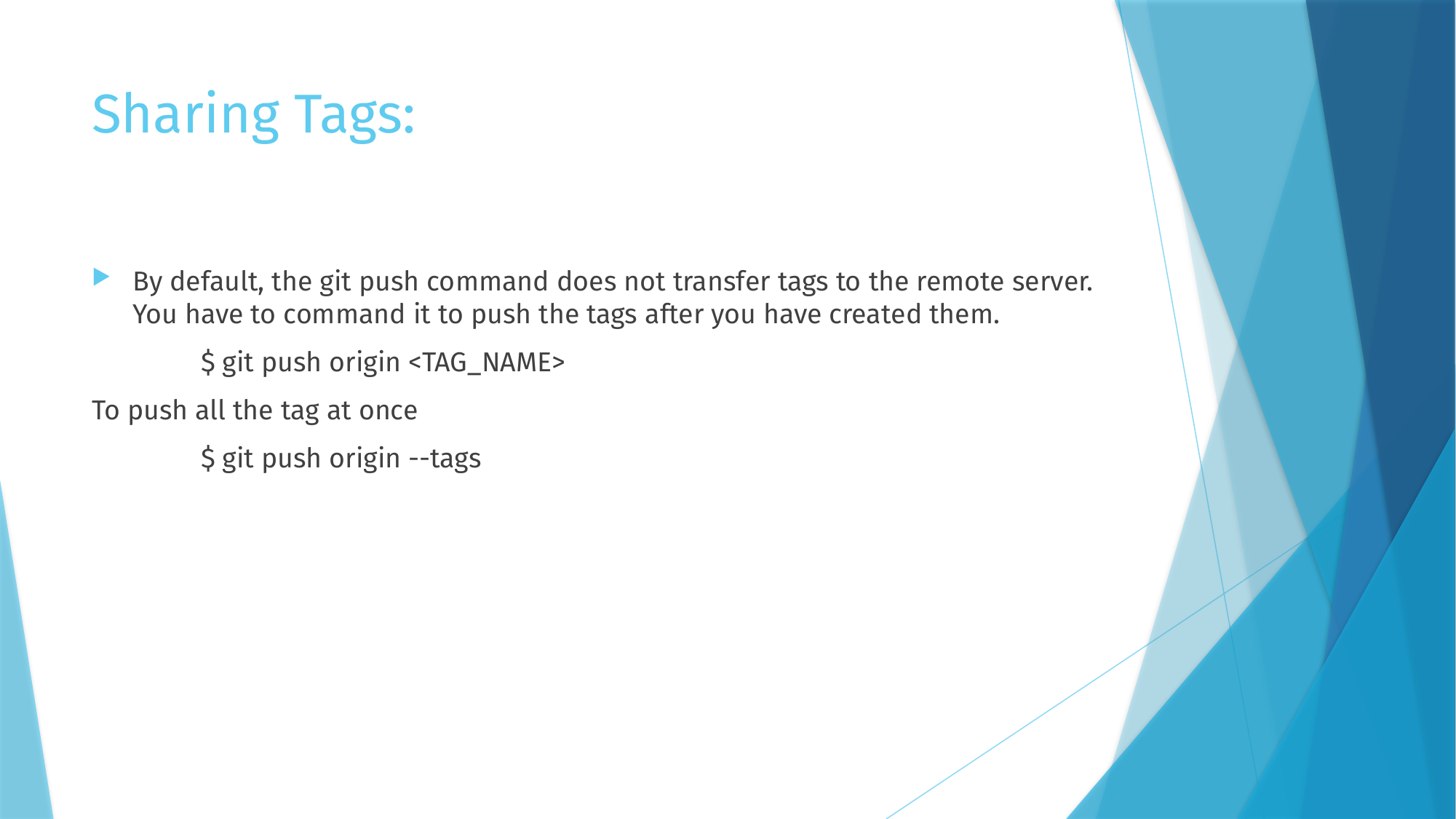

# Sharing Tags:
By default, the git push command does not transfer tags to the remote server. You have to command it to push the tags after you have created them.
	$ git push origin <TAG_NAME>
To push all the tag at once
	$ git push origin --tags